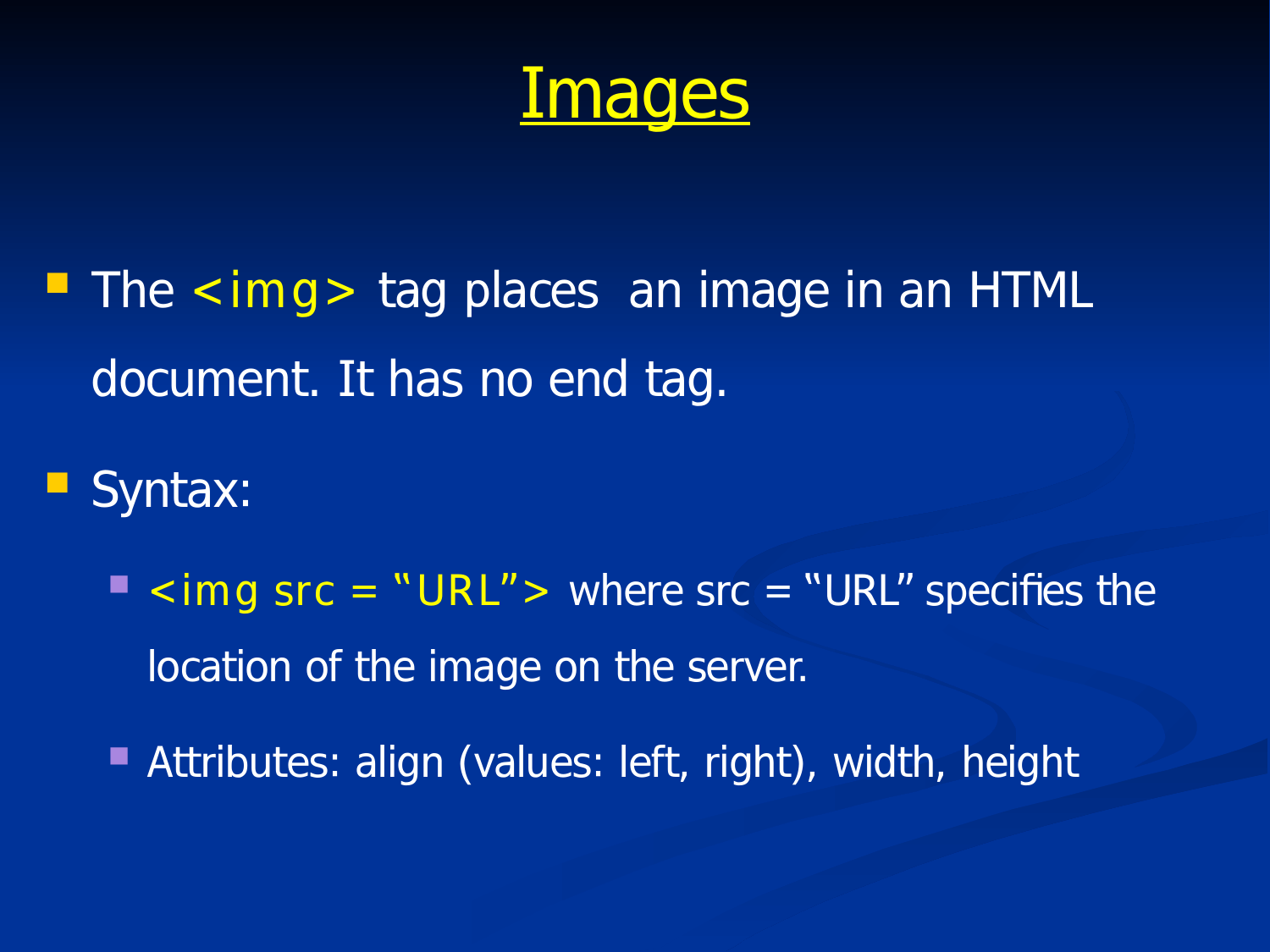

# Images
The <img> tag places  an image in an HTML document. It has no end tag.
Syntax:
<img src = “URL”> where src = “URL” specifies the location of the image on the server.
Attributes: align (values: left, right), width, height